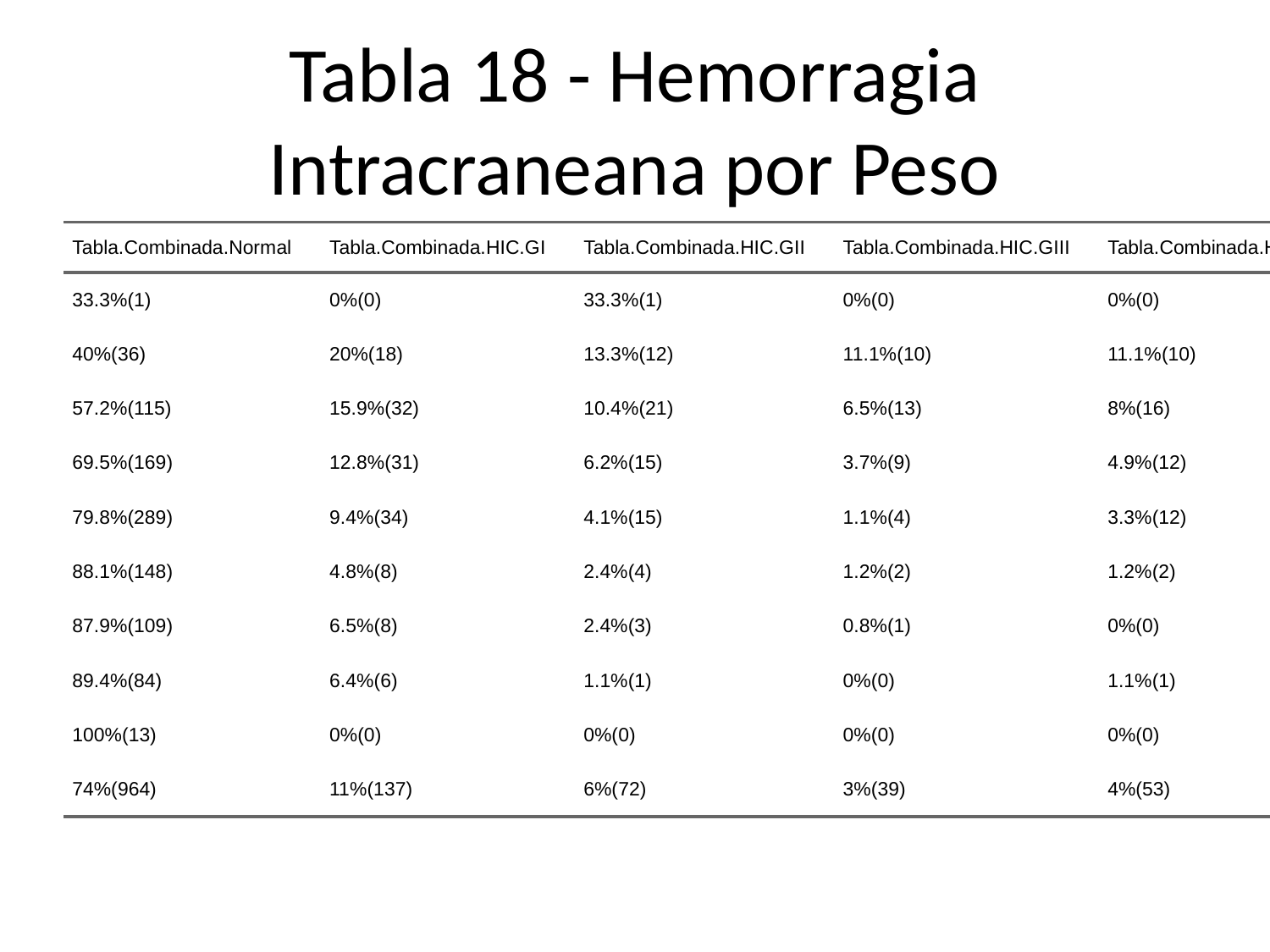

# Tabla 18 - Hemorragia Intracraneana por Peso
| Tabla.Combinada.Normal | Tabla.Combinada.HIC.GI | Tabla.Combinada.HIC.GII | Tabla.Combinada.HIC.GIII | Tabla.Combinada.HIC.GIV | Tabla.Combinada.LMPV | Tabla.Combinada.Total |
| --- | --- | --- | --- | --- | --- | --- |
| 33.3%(1) | 0%(0) | 33.3%(1) | 0%(0) | 0%(0) | 33.3%(1) | 0%(3) |
| 40%(36) | 20%(18) | 13.3%(12) | 11.1%(10) | 11.1%(10) | 4.4%(4) | 7%(90) |
| 57.2%(115) | 15.9%(32) | 10.4%(21) | 6.5%(13) | 8%(16) | 2%(4) | 15%(201) |
| 69.5%(169) | 12.8%(31) | 6.2%(15) | 3.7%(9) | 4.9%(12) | 2.9%(7) | 19%(243) |
| 79.8%(289) | 9.4%(34) | 4.1%(15) | 1.1%(4) | 3.3%(12) | 2.2%(8) | 28%(362) |
| 88.1%(148) | 4.8%(8) | 2.4%(4) | 1.2%(2) | 1.2%(2) | 2.4%(4) | 13%(168) |
| 87.9%(109) | 6.5%(8) | 2.4%(3) | 0.8%(1) | 0%(0) | 2.4%(3) | 10%(124) |
| 89.4%(84) | 6.4%(6) | 1.1%(1) | 0%(0) | 1.1%(1) | 2.1%(2) | 7%(94) |
| 100%(13) | 0%(0) | 0%(0) | 0%(0) | 0%(0) | 0%(0) | 1%(13) |
| 74%(964) | 11%(137) | 6%(72) | 3%(39) | 4%(53) | 3%(33) | 100%(1298) |